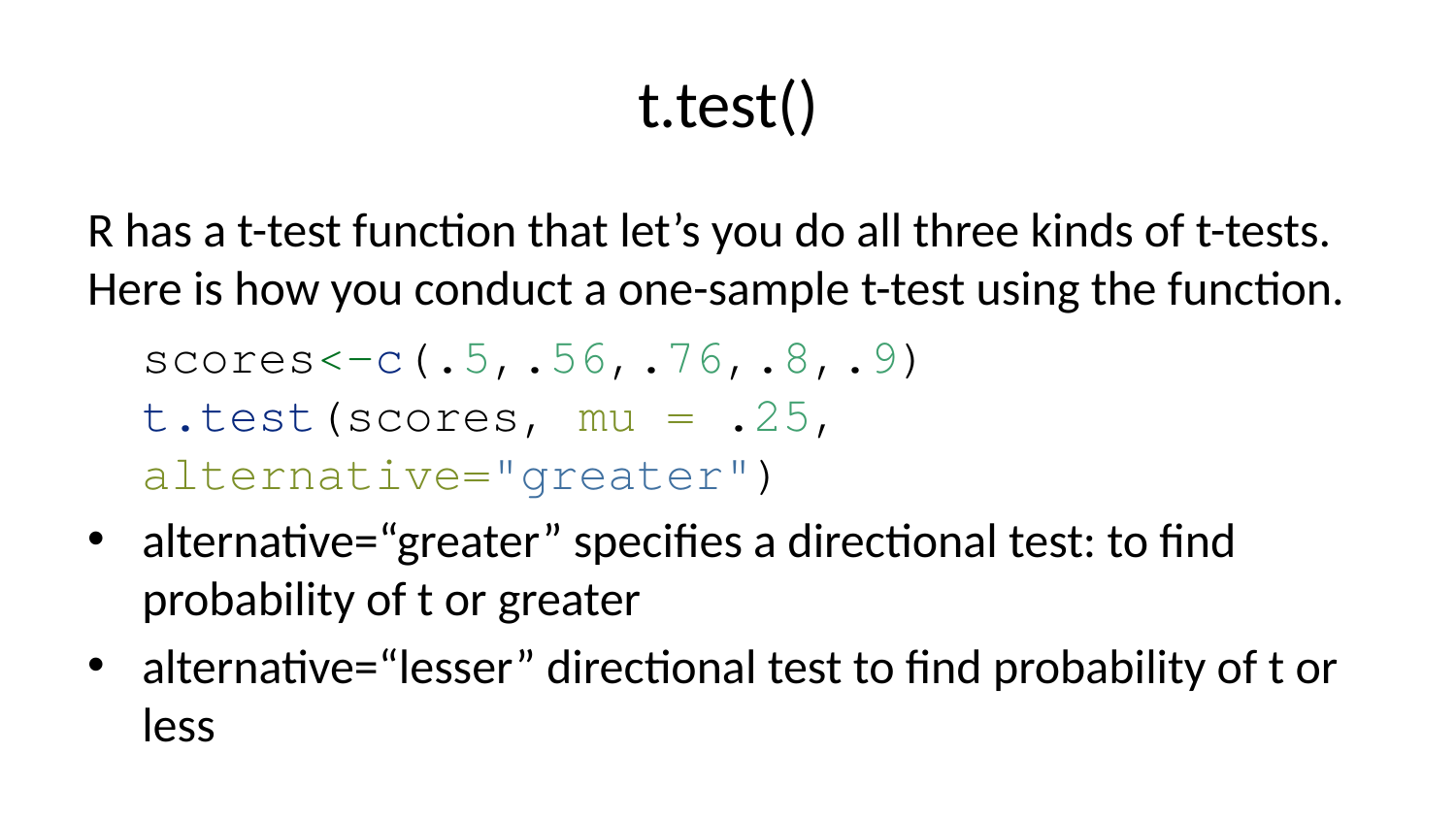

# t.test()
R has a t-test function that let’s you do all three kinds of t-tests. Here is how you conduct a one-sample t-test using the function.
scores<-c(.5,.56,.76,.8,.9)
t.test(scores, mu = .25, alternative="greater")
alternative=“greater” specifies a directional test: to find probability of t or greater
alternative=“lesser” directional test to find probability of t or less